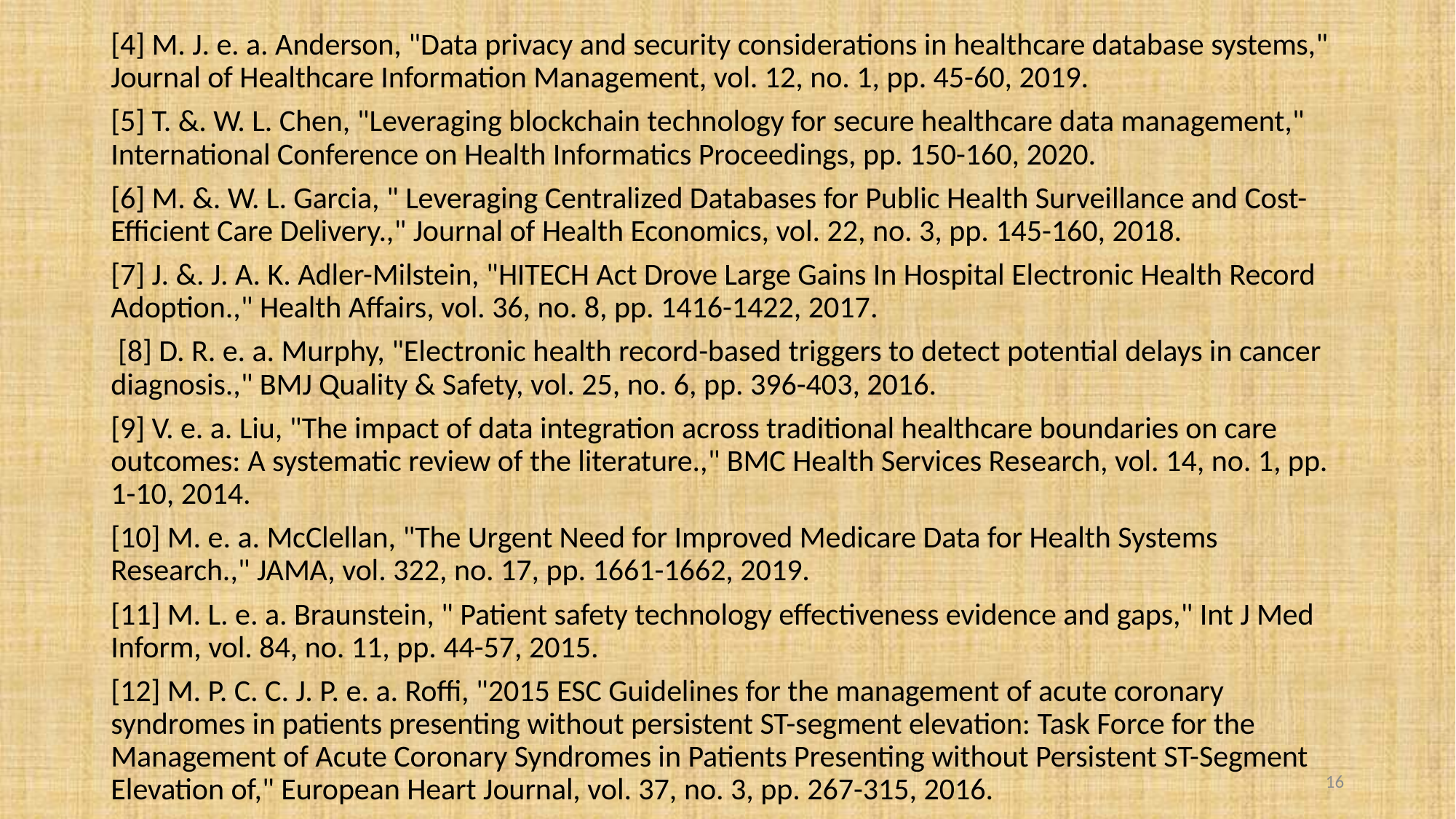

[4] M. J. e. a. Anderson, "Data privacy and security considerations in healthcare database systems," Journal of Healthcare Information Management, vol. 12, no. 1, pp. 45-60, 2019.
[5] T. &. W. L. Chen, "Leveraging blockchain technology for secure healthcare data management," International Conference on Health Informatics Proceedings, pp. 150-160, 2020.
[6] M. &. W. L. Garcia, " Leveraging Centralized Databases for Public Health Surveillance and Cost-Efficient Care Delivery.," Journal of Health Economics, vol. 22, no. 3, pp. 145-160, 2018.
[7] J. &. J. A. K. Adler-Milstein, "HITECH Act Drove Large Gains In Hospital Electronic Health Record Adoption.," Health Affairs, vol. 36, no. 8, pp. 1416-1422, 2017.
 [8] D. R. e. a. Murphy, "Electronic health record-based triggers to detect potential delays in cancer diagnosis.," BMJ Quality & Safety, vol. 25, no. 6, pp. 396-403, 2016.
[9] V. e. a. Liu, "The impact of data integration across traditional healthcare boundaries on care outcomes: A systematic review of the literature.," BMC Health Services Research, vol. 14, no. 1, pp. 1-10, 2014.
[10] M. e. a. McClellan, "The Urgent Need for Improved Medicare Data for Health Systems Research.," JAMA, vol. 322, no. 17, pp. 1661-1662, 2019.
[11] M. L. e. a. Braunstein, " Patient safety technology effectiveness evidence and gaps," Int J Med Inform, vol. 84, no. 11, pp. 44-57, 2015.
[12] M. P. C. C. J. P. e. a. Roffi, "2015 ESC Guidelines for the management of acute coronary syndromes in patients presenting without persistent ST-segment elevation: Task Force for the Management of Acute Coronary Syndromes in Patients Presenting without Persistent ST-Segment Elevation of," European Heart Journal, vol. 37, no. 3, pp. 267-315, 2016.

16